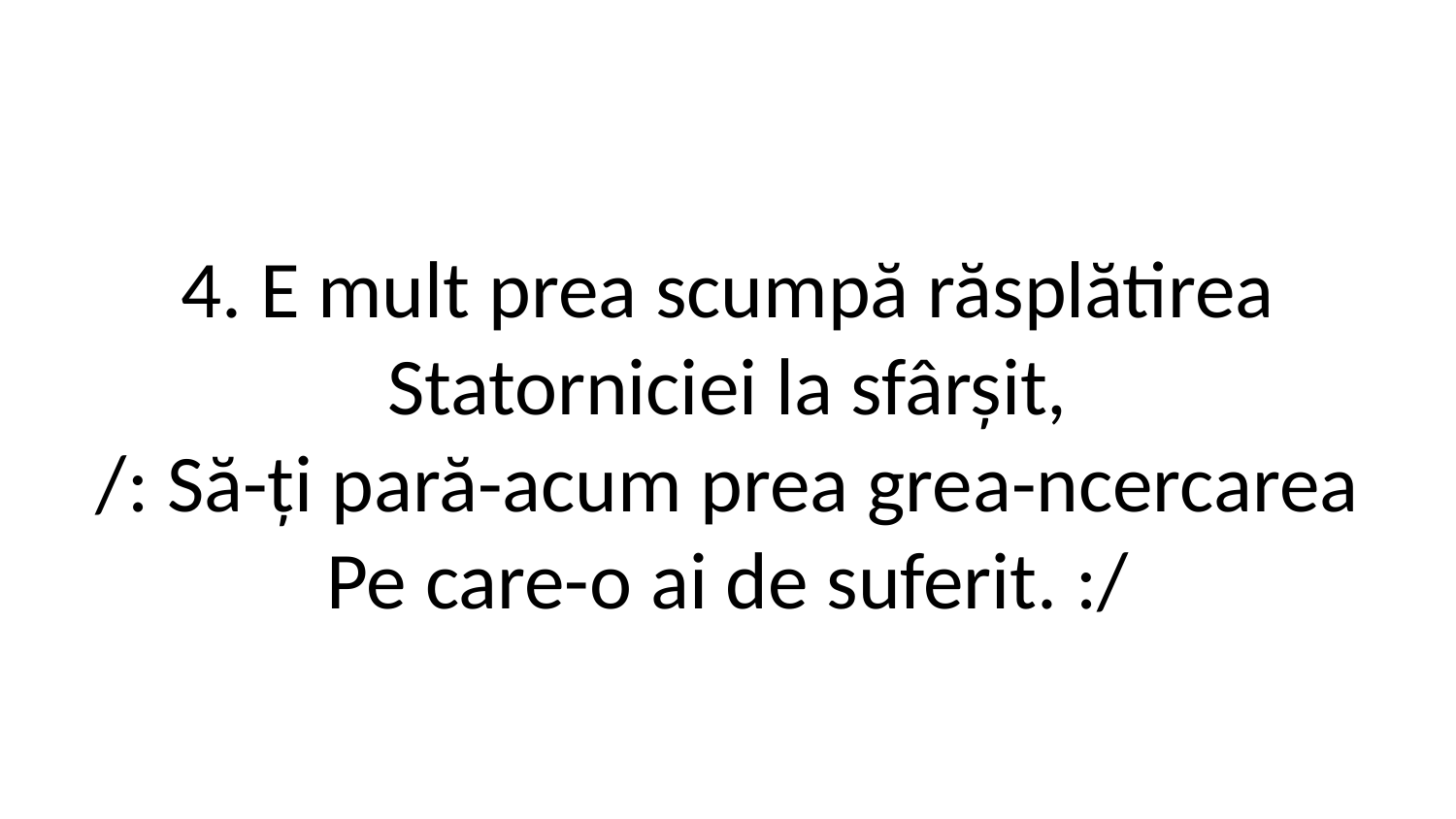

4. E mult prea scumpă răsplătirea
Statorniciei la sfârșit,
/: Să-ți pară-acum prea grea-ncercarea
Pe care-o ai de suferit. :/